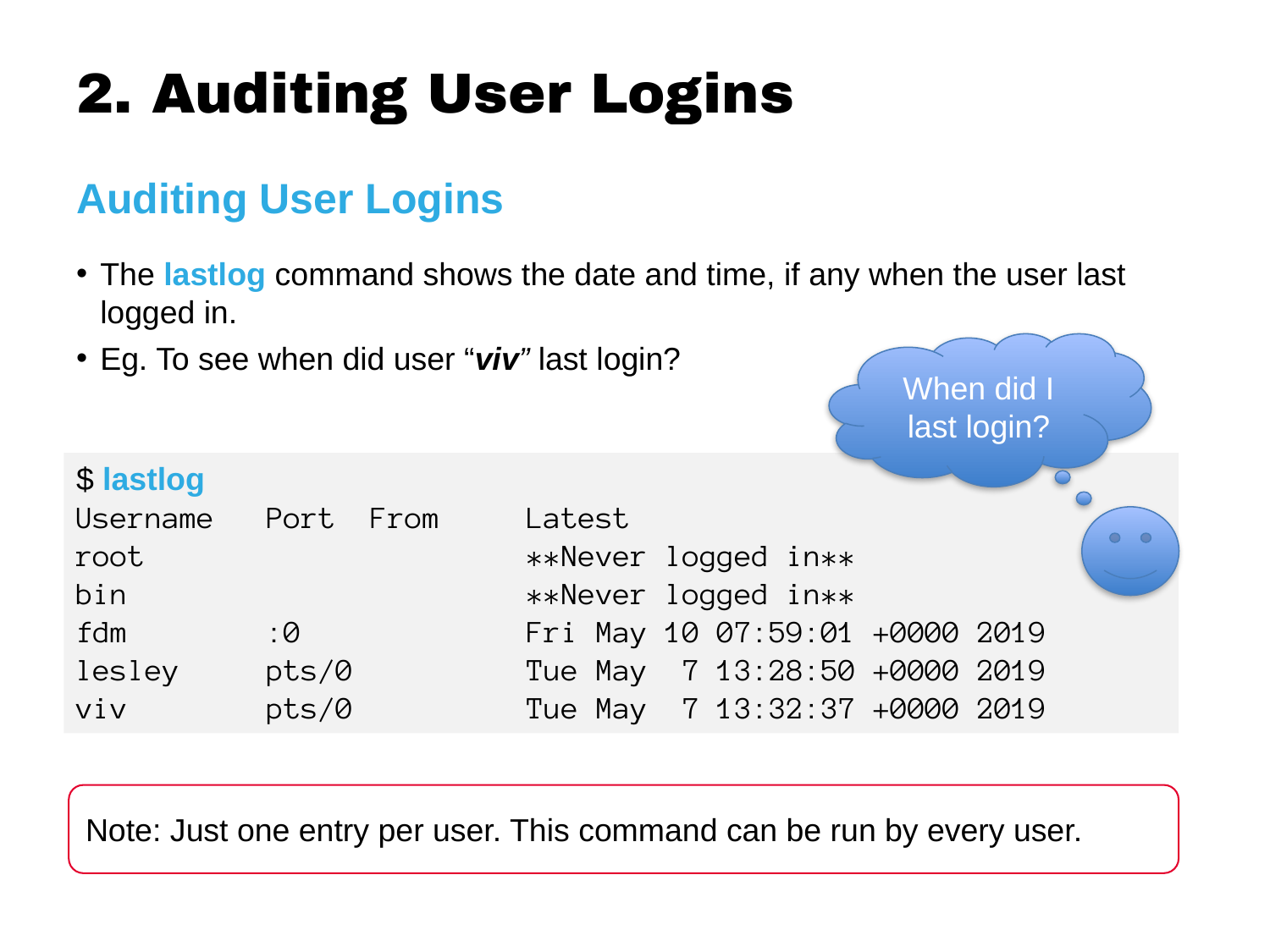

# 2. Auditing User Logins
Auditing User Logins
The lastlog command shows the date and time, if any when the user last logged in.
Eg. To see when did user “viv” last login?
When did I last login?

$ lastlog
Username   Port  From     Latest
root                      **Never logged in**
bin                       **Never logged in**
fdm        :0             Fri May 10 07:59:01 +0000 2019
lesley     pts/0          Tue May  7 13:28:50 +0000 2019
viv        pts/0          Tue May  7 13:32:37 +0000 2019
Note: Just one entry per user. This command can be run by every user.